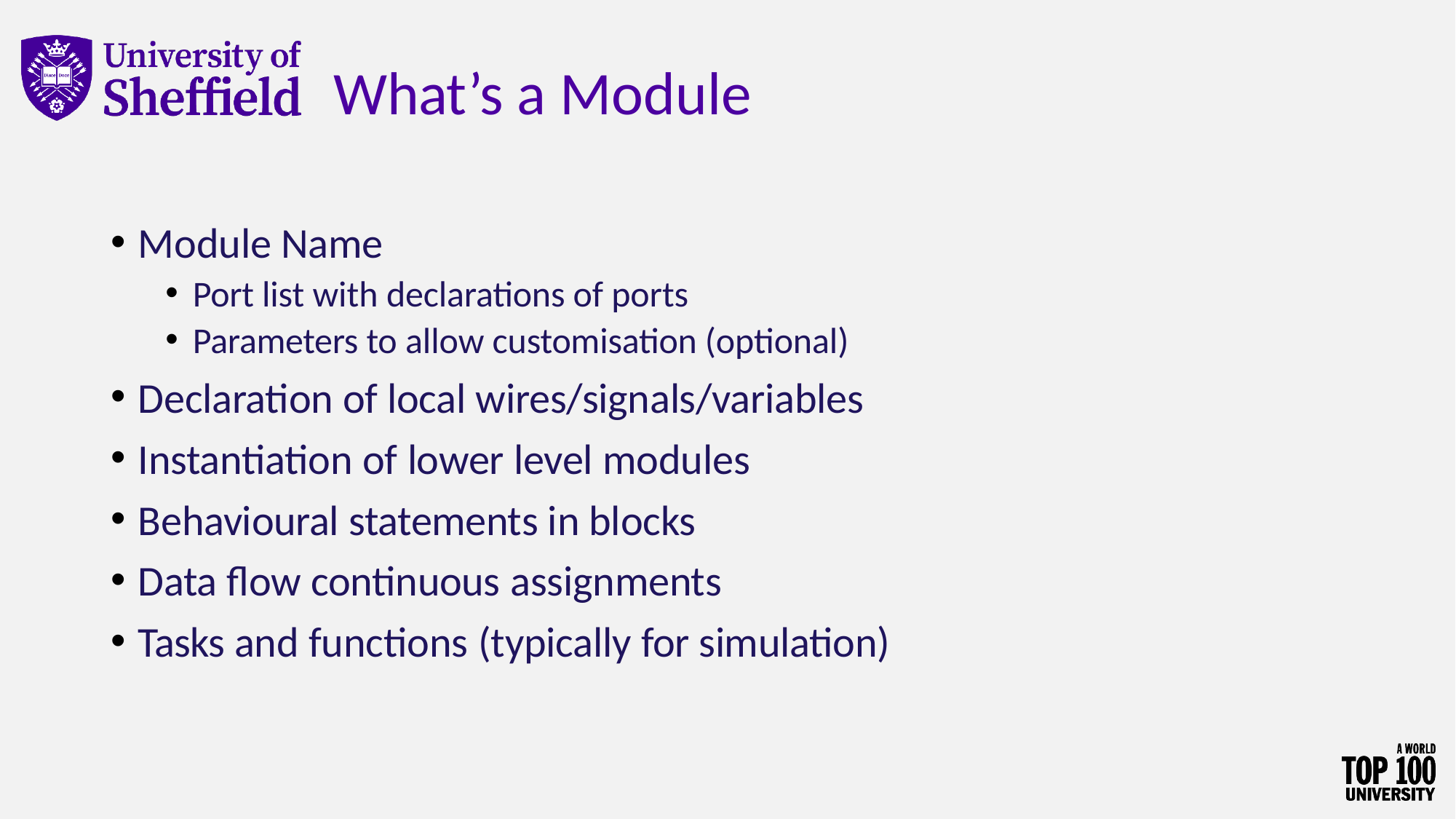

# What’s a Module
Module Name
Port list with declarations of ports
Parameters to allow customisation (optional)
Declaration of local wires/signals/variables
Instantiation of lower level modules
Behavioural statements in blocks
Data flow continuous assignments
Tasks and functions (typically for simulation)